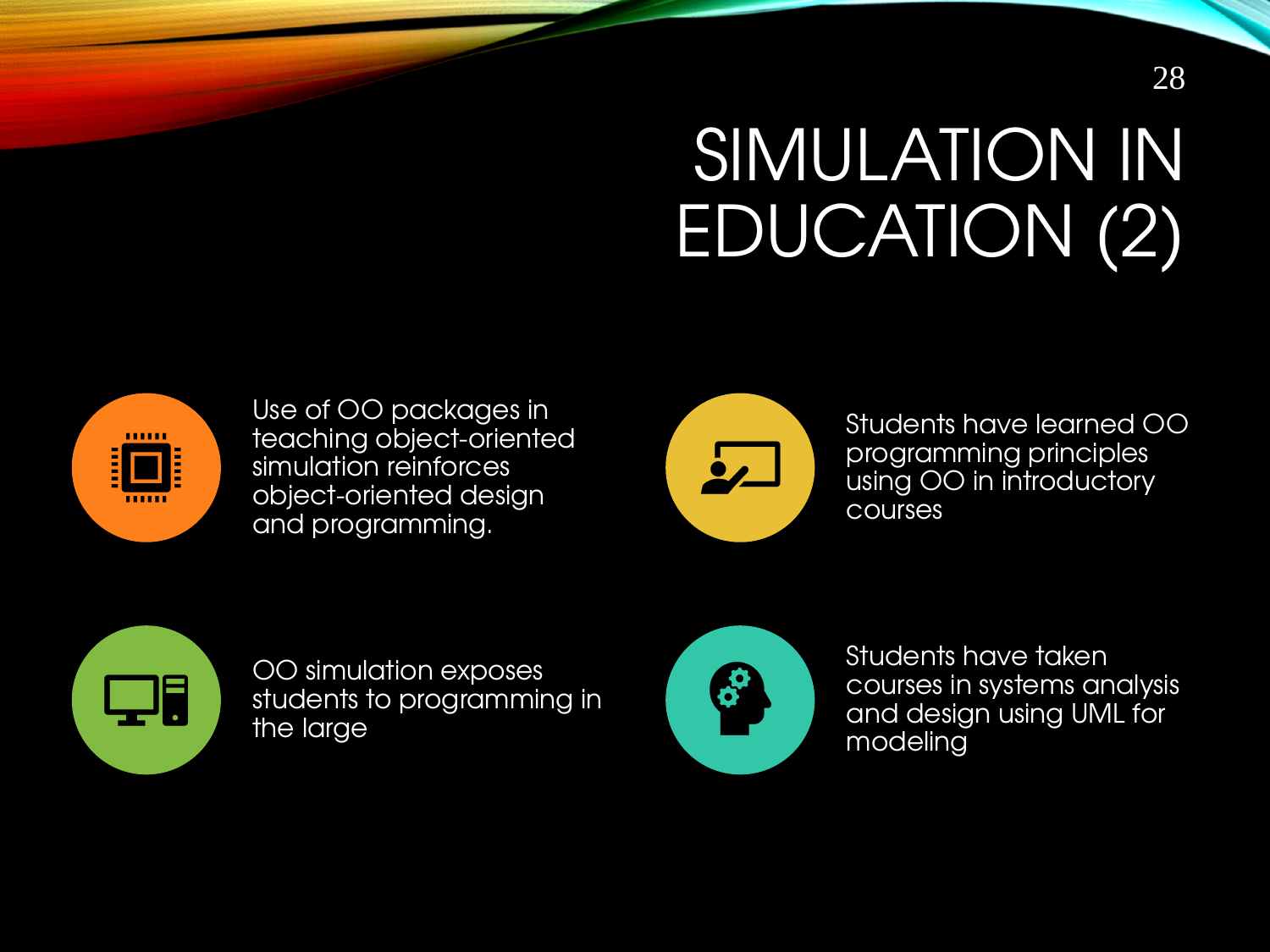

28
# Simulation in Education (2)
Use of OO packages in teaching object-oriented simulation reinforces object-oriented design and programming.
Students have learned OO programming principles using OO in introductory courses
OO simulation exposes students to programming in the large
Students have taken courses in systems analysis and design using UML for modeling